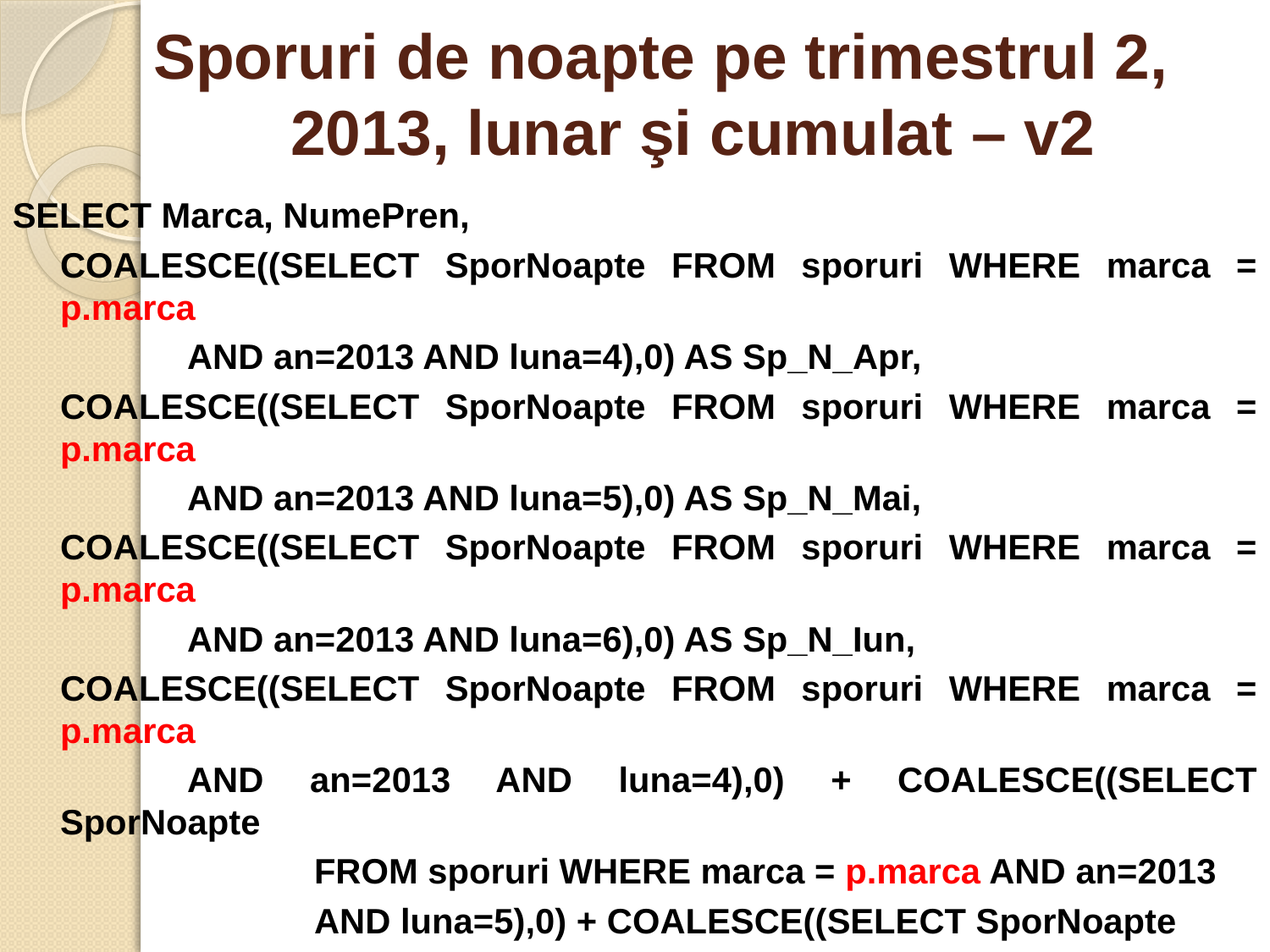

Sporuri de noapte pe trimestrul 2, 2013, lunar şi cumulat – v2
SELECT Marca, NumePren,
	COALESCE((SELECT SporNoapte FROM sporuri WHERE marca = p.marca
		AND an=2013 AND luna=4),0) AS Sp_N_Apr,
	COALESCE((SELECT SporNoapte FROM sporuri WHERE marca = p.marca
		AND an=2013 AND luna=5),0) AS Sp_N_Mai,
	COALESCE((SELECT SporNoapte FROM sporuri WHERE marca = p.marca
		AND an=2013 AND luna=6),0) AS Sp_N_Iun,
	COALESCE((SELECT SporNoapte FROM sporuri WHERE marca = p.marca
		AND an=2013 AND luna=4),0) + COALESCE((SELECT SporNoapte
			FROM sporuri WHERE marca = p.marca AND an=2013
			AND luna=5),0) + COALESCE((SELECT SporNoapte
			FROM sporuri WHERE marca = p.marca AND an=2013
				AND luna=6),0) AS Sp_Noapte_Trim2
FROM personal p
ORDER BY NumePren